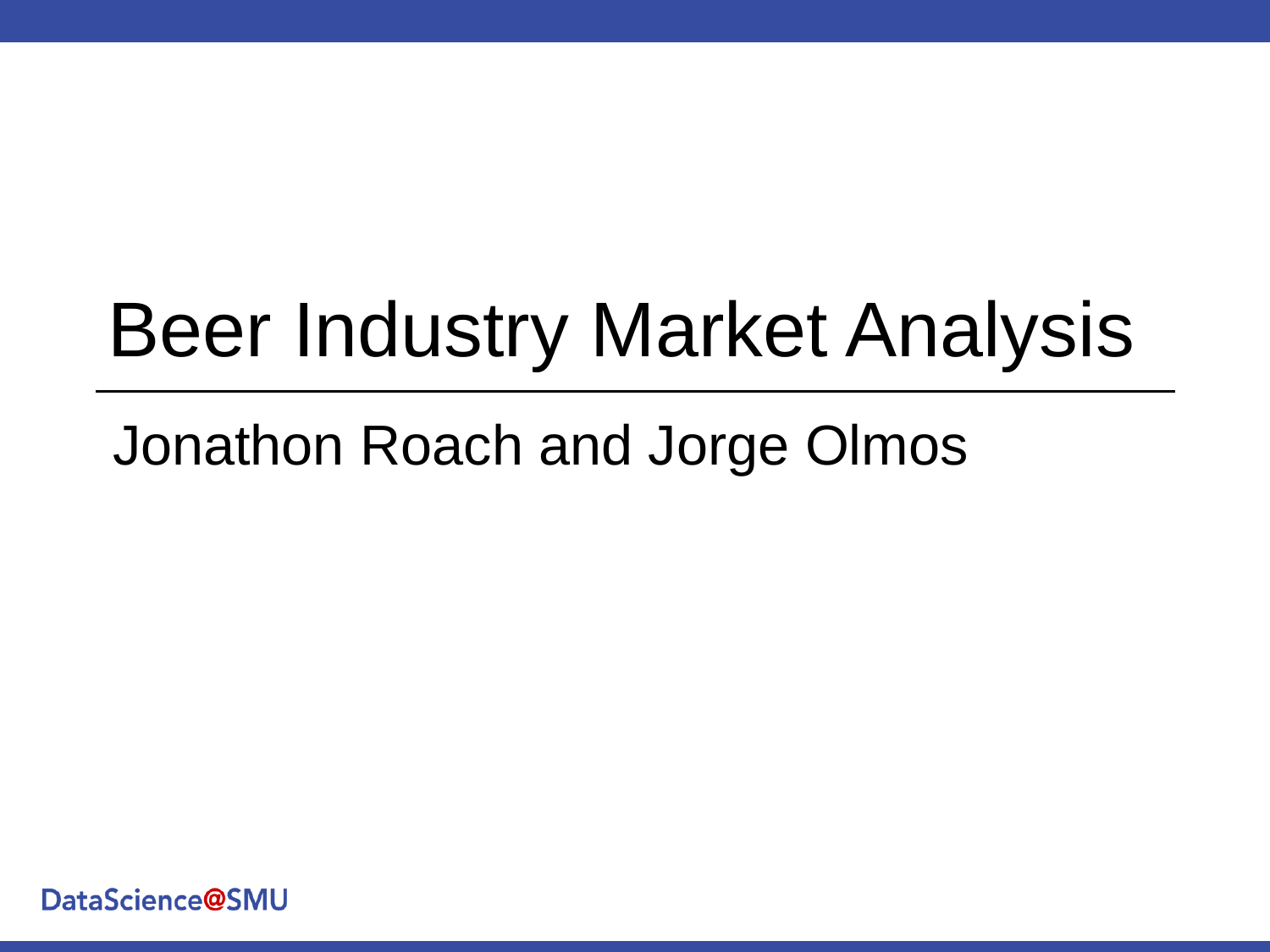

# Beer Industry Market Analysis
Jonathon Roach and Jorge Olmos